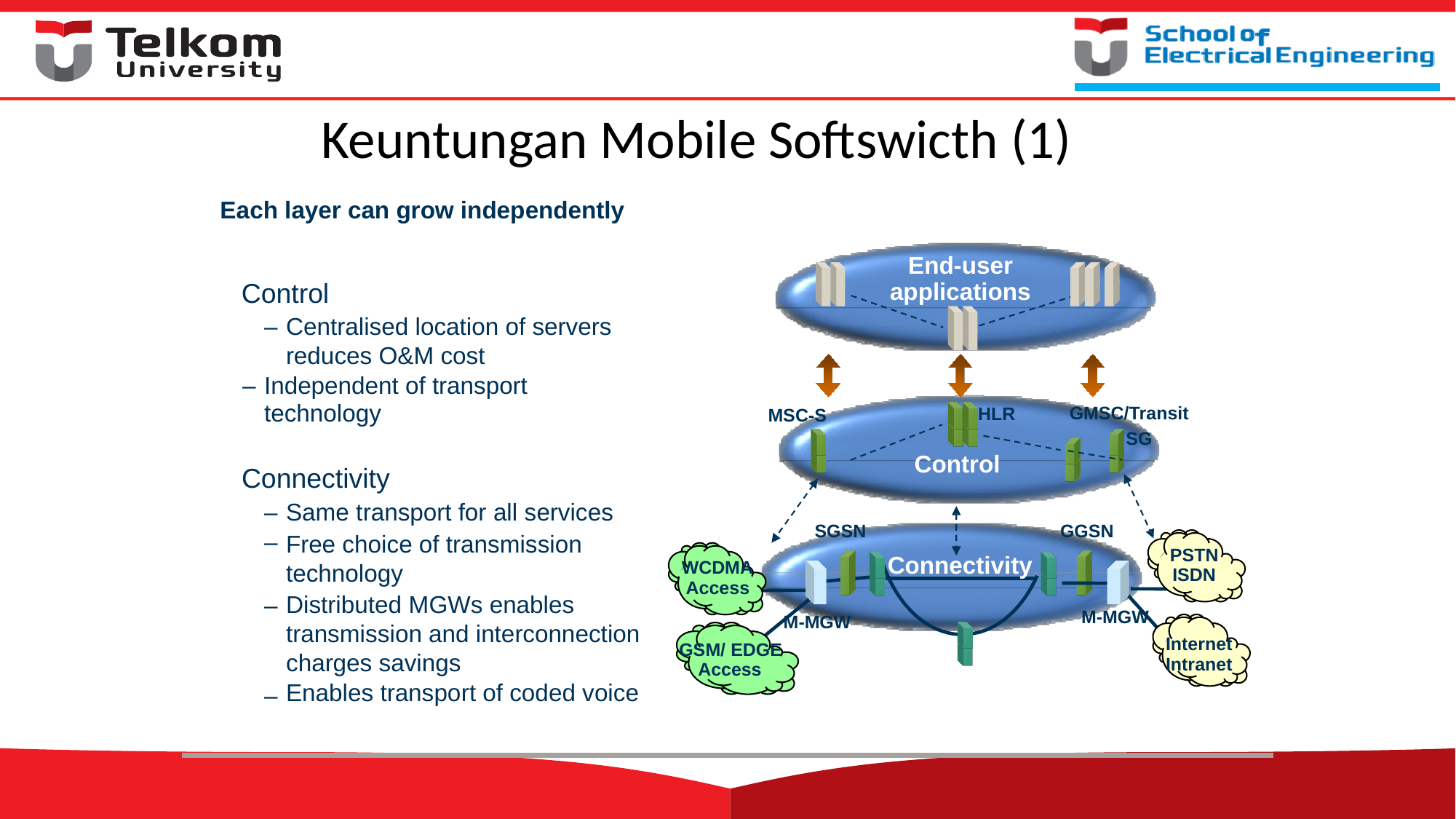

# Keuntungan Mobile Softswicth (1)

Each layer can grow independently

End-user applications

Control
– Centralised location of servers reduces O&M cost
– Independent of transport technology


GMSC/Transit
SG
HLR
MSC-S

Control

Connectivity


–
–
Same transport for all services
Free choice of transmission technology
Distributed MGWs enables transmission and interconnection charges savings
Enables transport of coded voice

SGSN
GGSN

PSTN
ISDN

Connectivity

WCDMA
Access

–

M-MGW
M-MGW

Internet
Intranet

GSM/ EDGE
Access

–